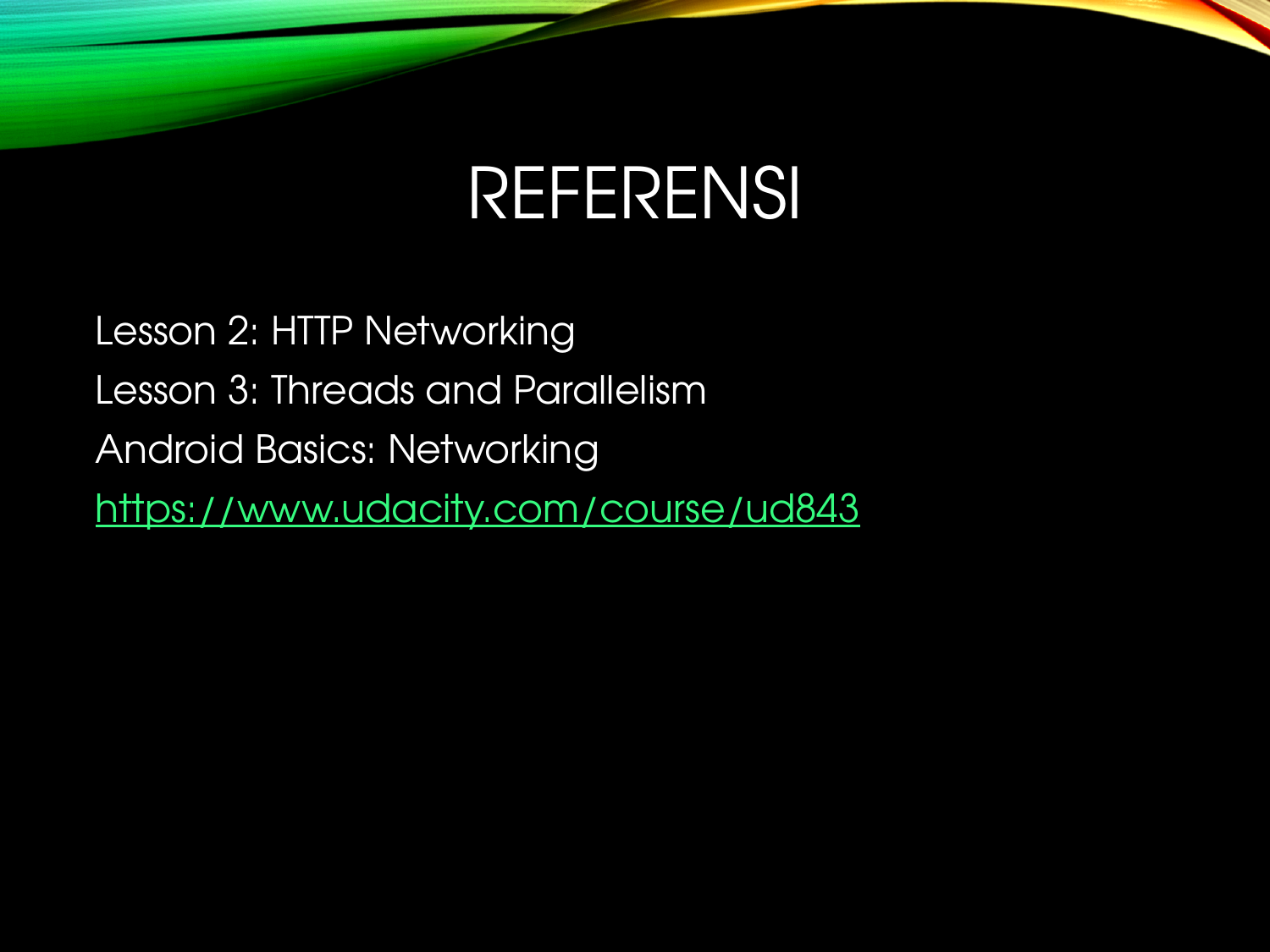

# Referensi
Lesson 2: HTTP Networking
Lesson 3: Threads and Parallelism
Android Basics: Networking
https://www.udacity.com/course/ud843